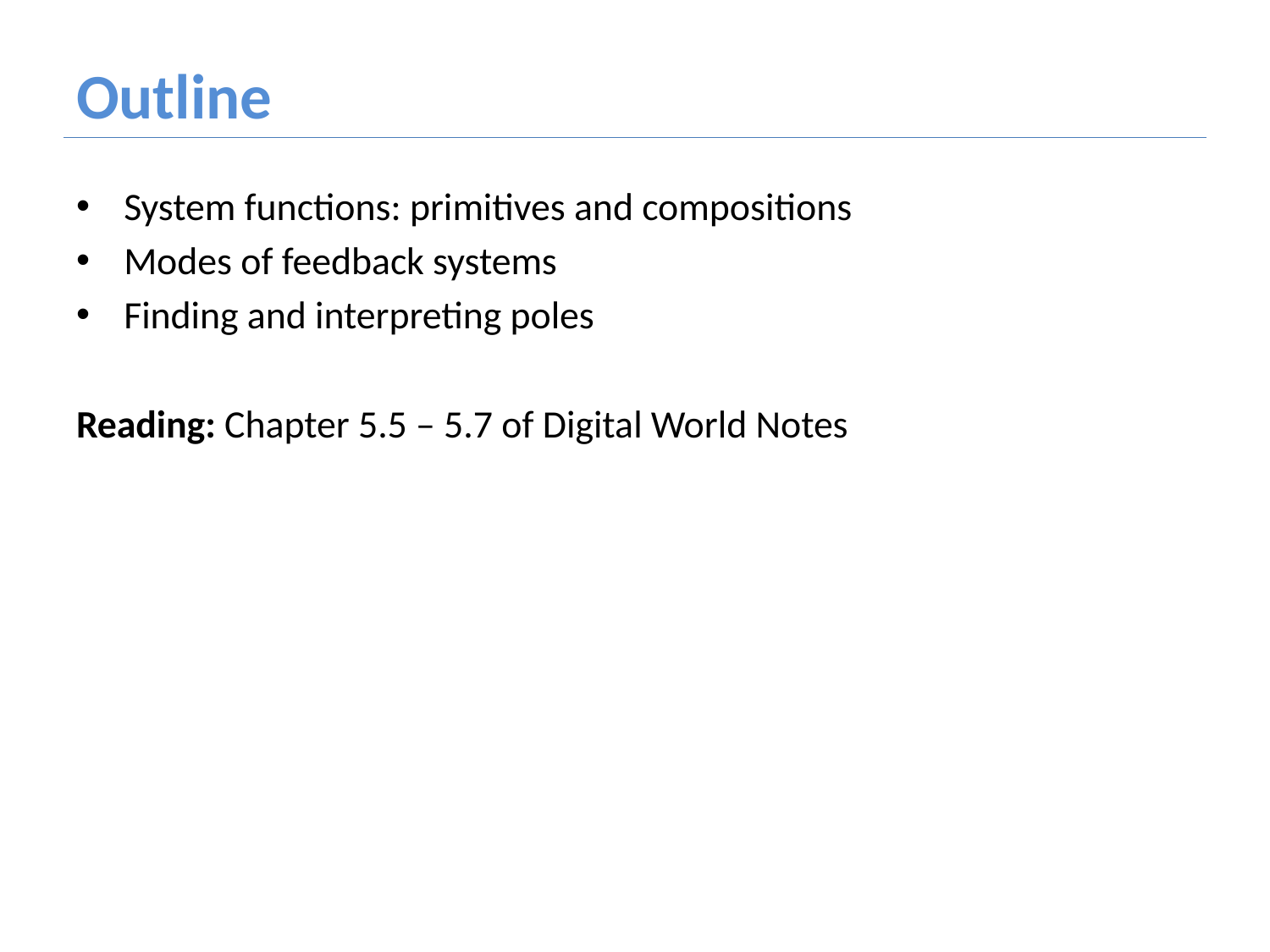

# Outline
System functions: primitives and compositions
Modes of feedback systems
Finding and interpreting poles

Reading: Chapter 5.5 – 5.7 of Digital World Notes